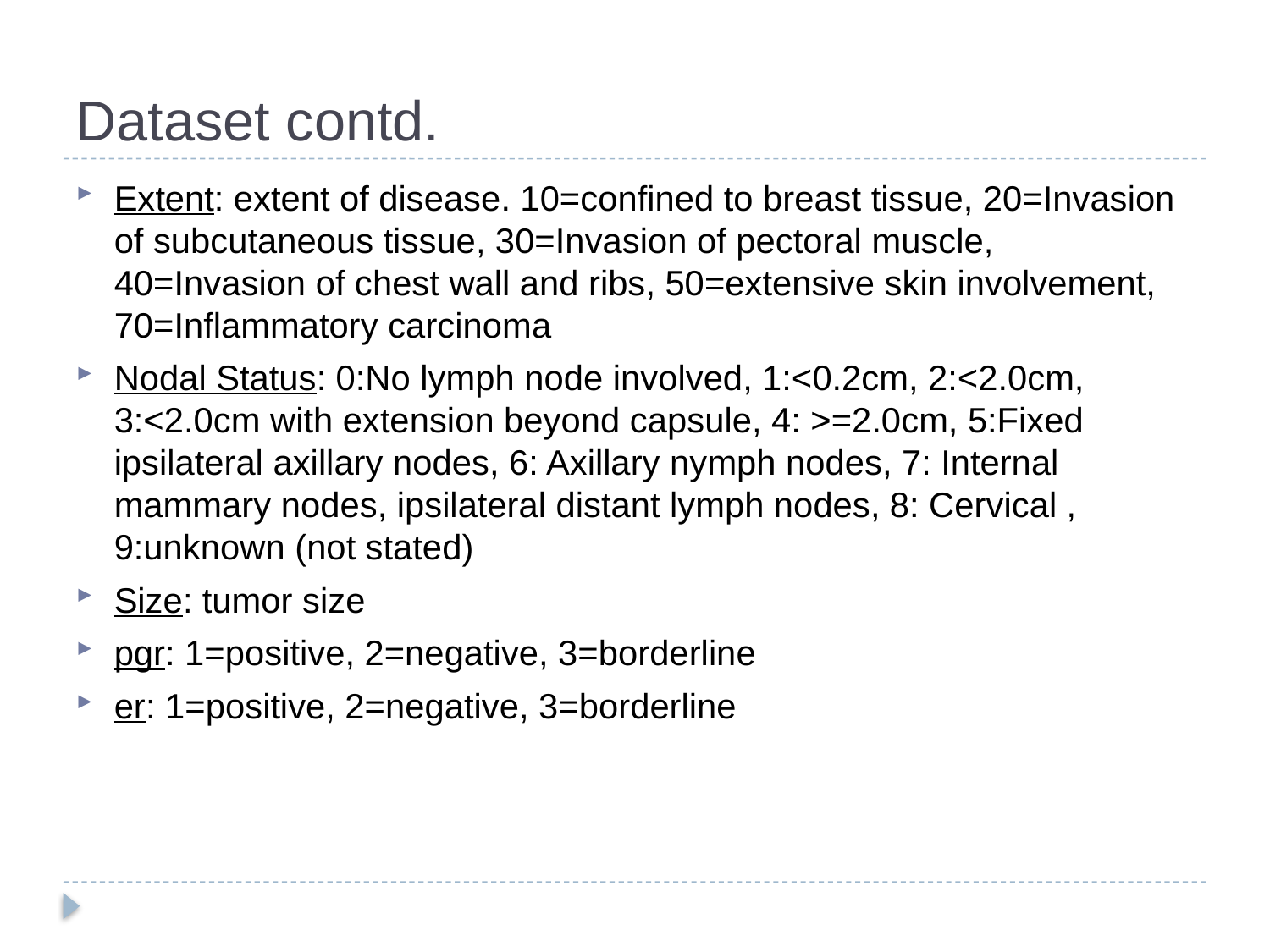

# Dataset contd.
Extent: extent of disease. 10=confined to breast tissue, 20=Invasion of subcutaneous tissue, 30=Invasion of pectoral muscle, 40=Invasion of chest wall and ribs, 50=extensive skin involvement, 70=Inflammatory carcinoma
Nodal Status: 0:No lymph node involved, 1:<0.2cm, 2:<2.0cm, 3:<2.0cm with extension beyond capsule, 4: >=2.0cm, 5:Fixed ipsilateral axillary nodes, 6: Axillary nymph nodes, 7: Internal mammary nodes, ipsilateral distant lymph nodes, 8: Cervical , 9:unknown (not stated)
Size: tumor size
pgr: 1=positive, 2=negative, 3=borderline
er: 1=positive, 2=negative, 3=borderline